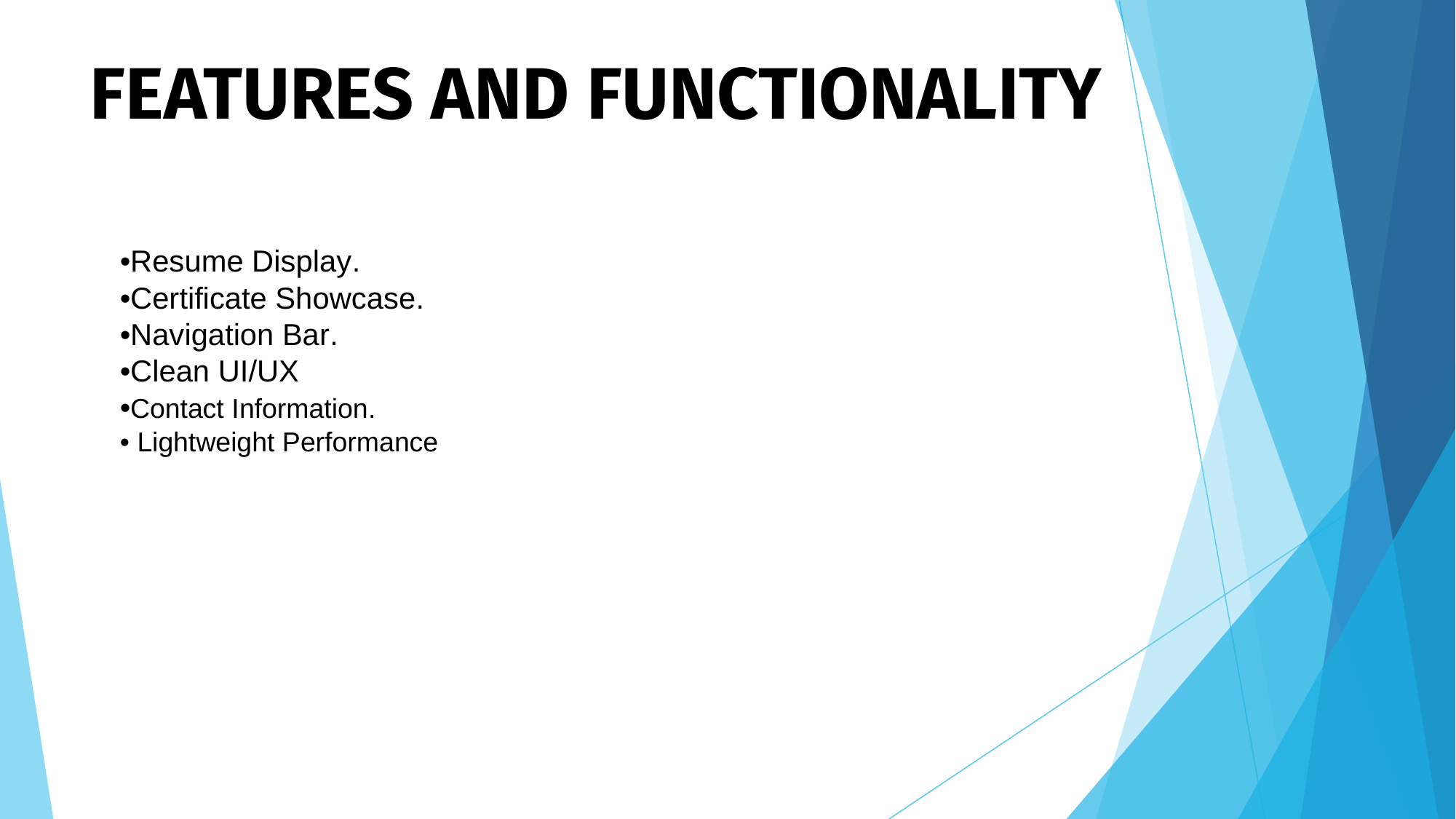

# FEATURES AND FUNCTIONALITY
•Resume Display.
•Certificate Showcase.
•Navigation Bar.
•Clean UI/UX
•Contact Information.
• Lightweight Performance